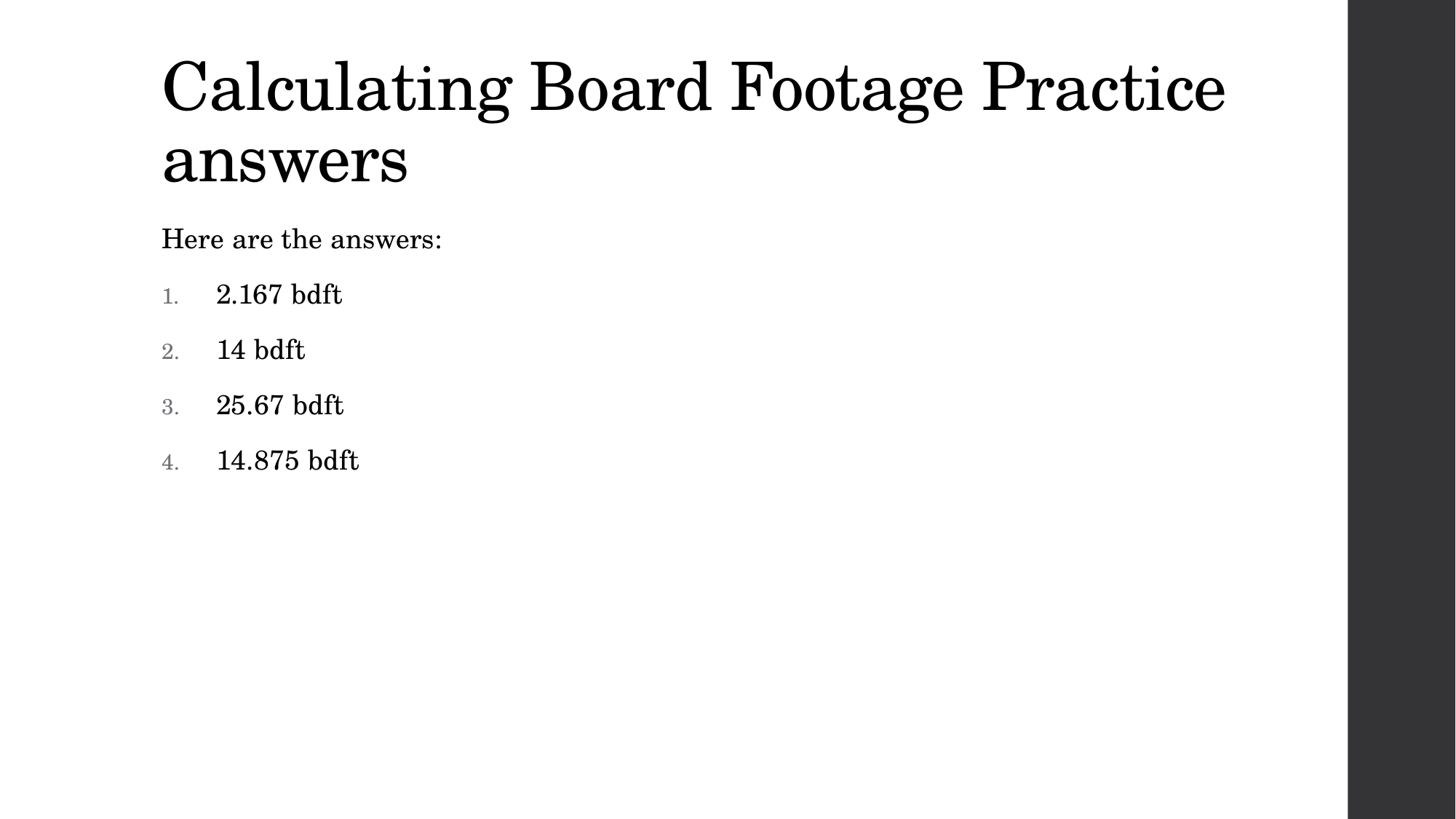

# Calculating Board Footage Practice answers
Here are the answers:
2.167 bdft
14 bdft
25.67 bdft
14.875 bdft